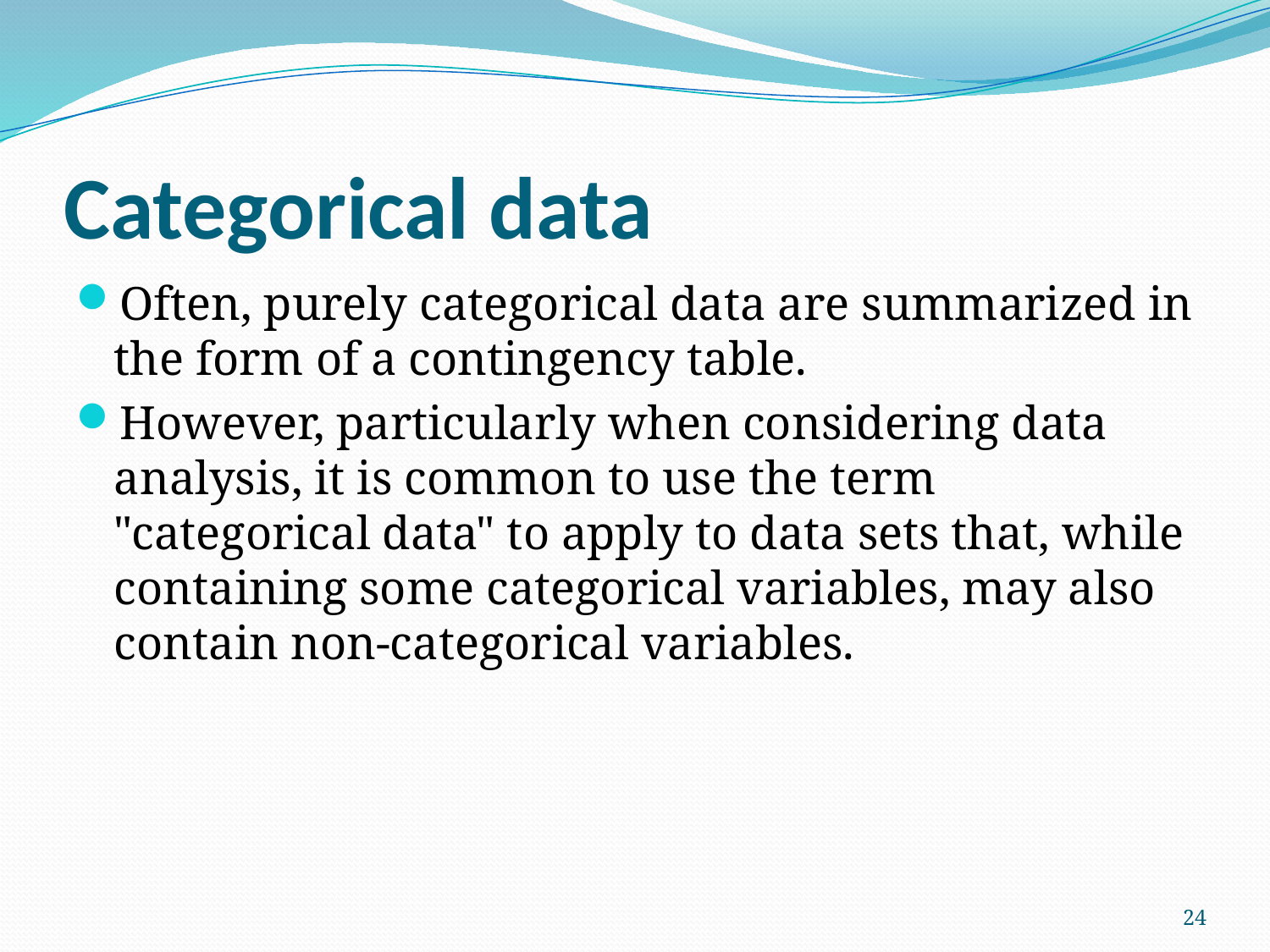

# Categorical data
Often, purely categorical data are summarized in the form of a contingency table.
However, particularly when considering data analysis, it is common to use the term "categorical data" to apply to data sets that, while containing some categorical variables, may also contain non-categorical variables.

24